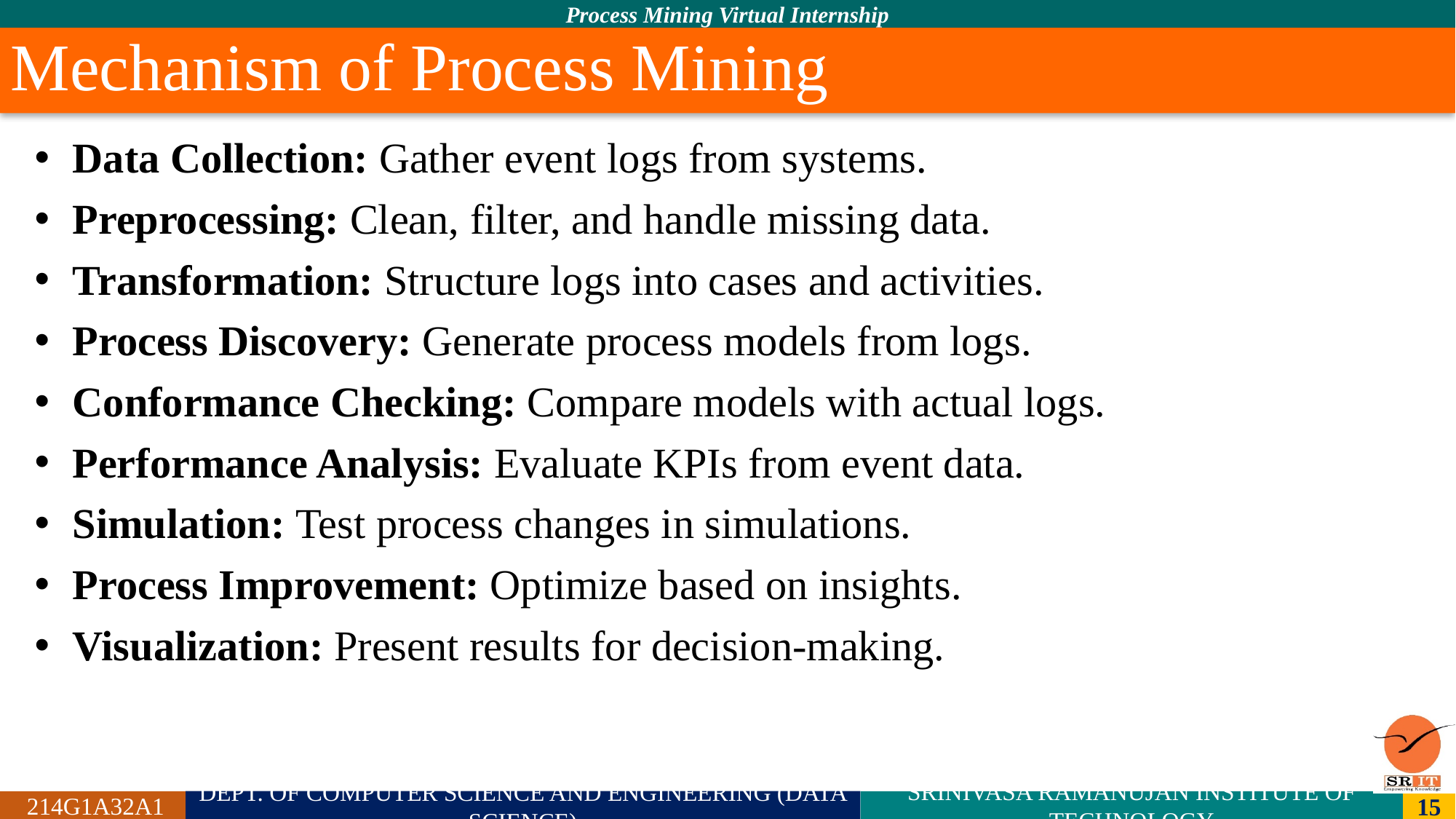

# Mechanism of Process Mining
 Data Collection: Gather event logs from systems.
 Preprocessing: Clean, filter, and handle missing data.
 Transformation: Structure logs into cases and activities.
 Process Discovery: Generate process models from logs.
 Conformance Checking: Compare models with actual logs.
 Performance Analysis: Evaluate KPIs from event data.
 Simulation: Test process changes in simulations.
 Process Improvement: Optimize based on insights.
 Visualization: Present results for decision-making.